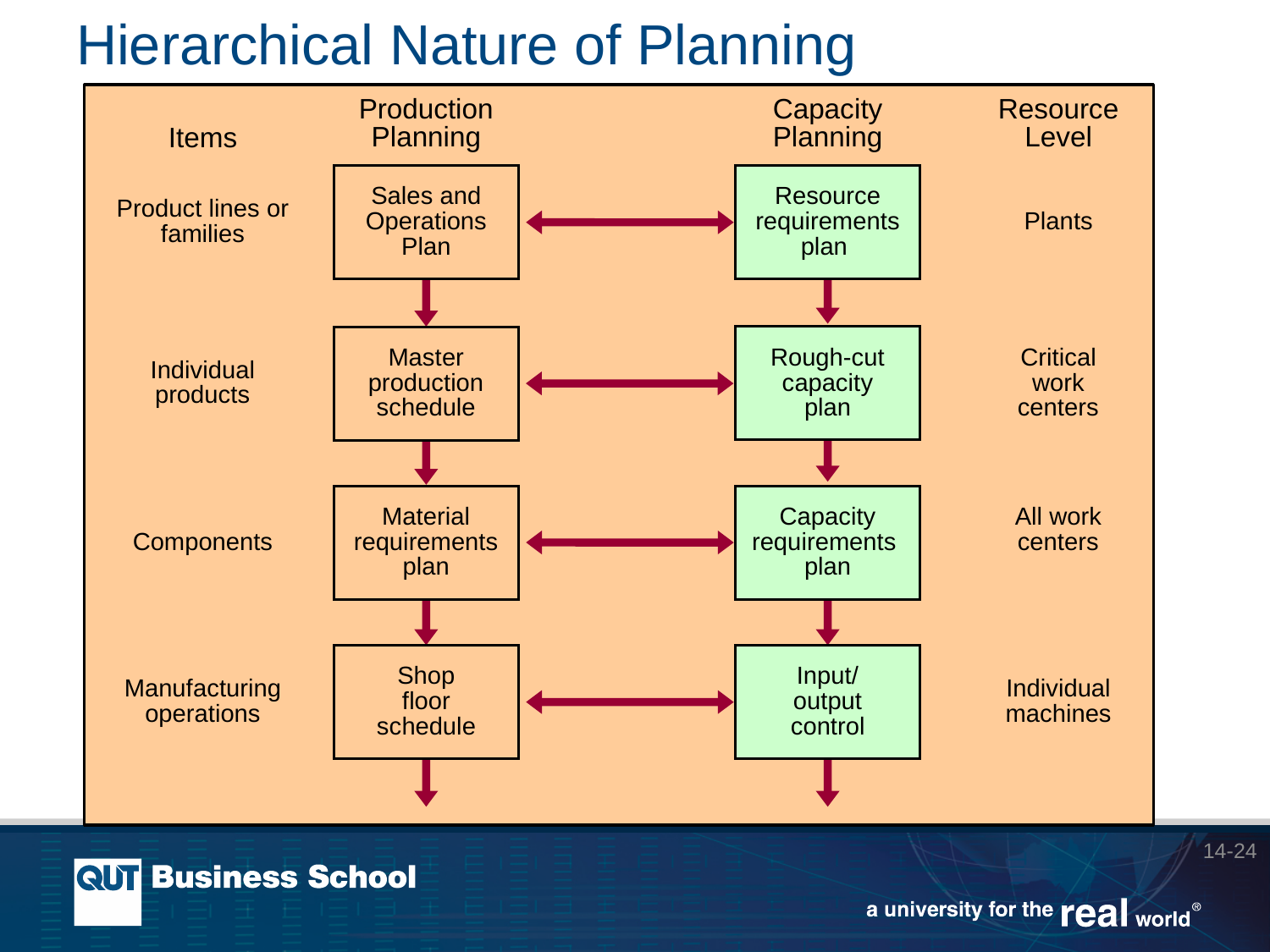

# Hierarchical Nature of Planning

Production Planning
Capacity Planning
Resource Level
Items

Sales and Operations Plan
Resource requirements plan
Product lines or families
Plants

Master production schedule
Rough-cut capacity plan
Critical work centers
Individual products

Material requirements plan
Capacity requirements
plan
All work centers
Components

Shop floor schedule
Input/ output control
Manufacturing operations
Individual machines

14-24